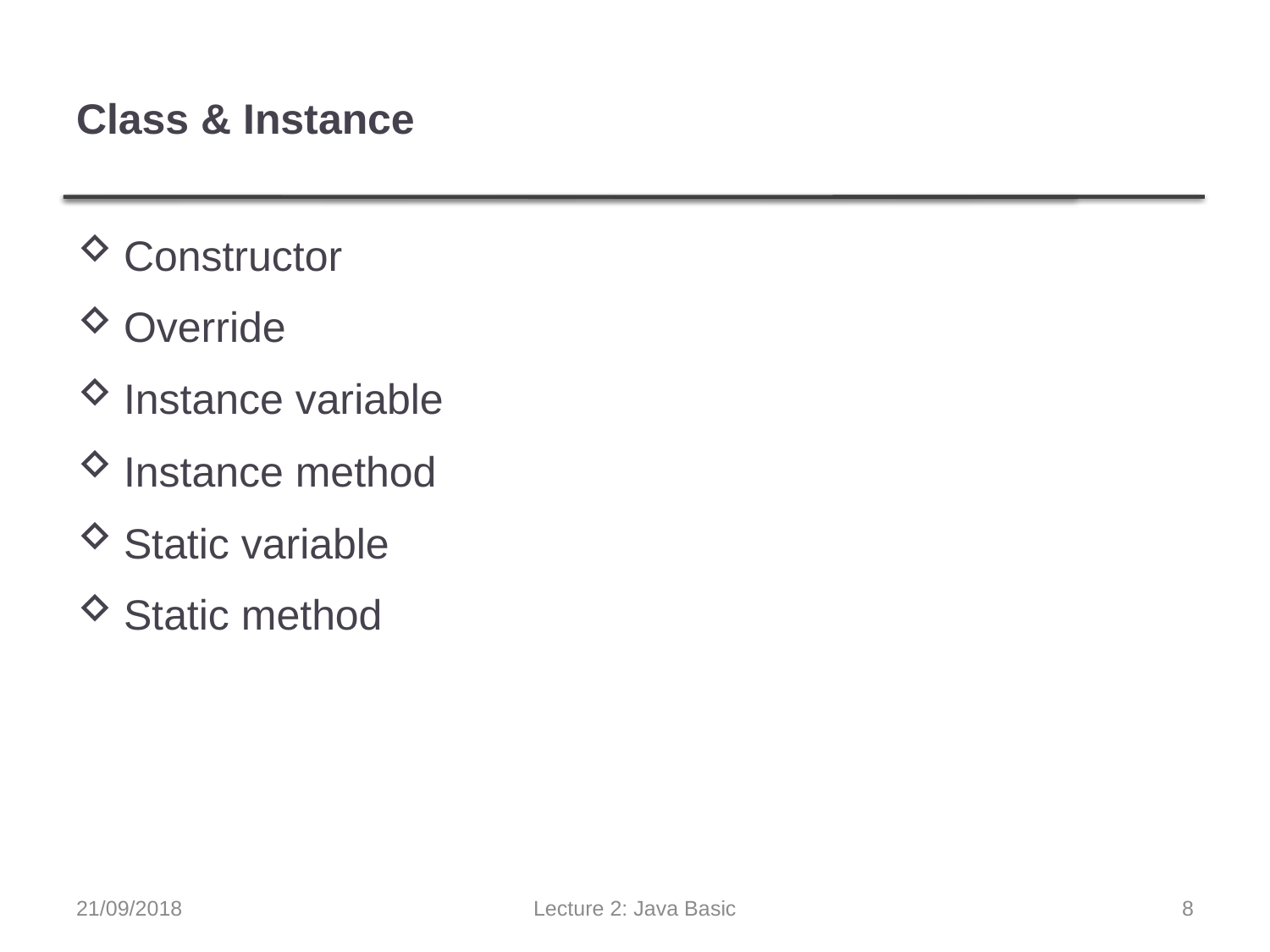

# Class & Instance
Constructor
Override
Instance variable
Instance method
Static variable
Static method
21/09/2018
Lecture 2: Java Basic
8